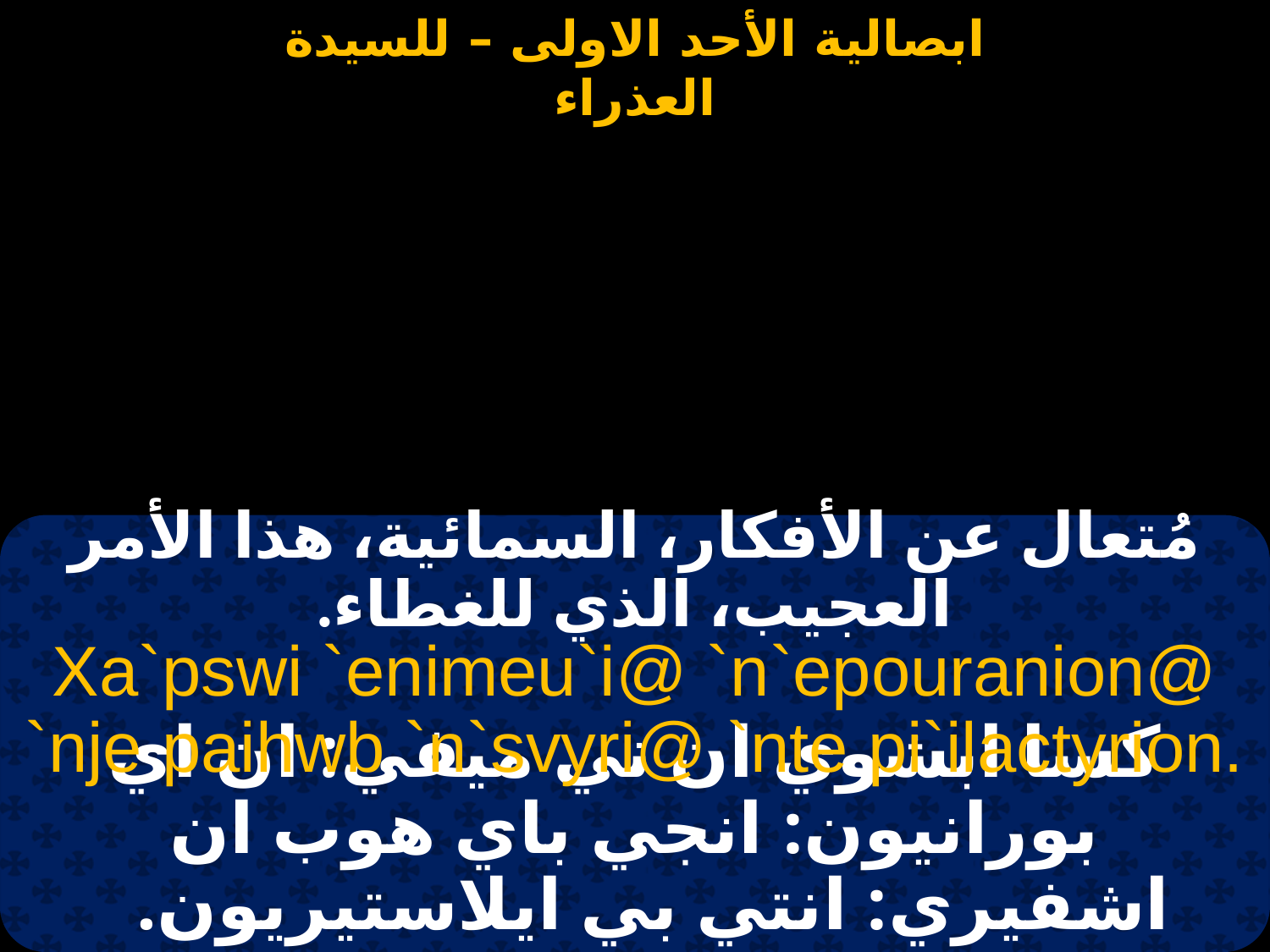

#
مُتعال عن الأفكار، السمائية، هذا الأمر العجيب، الذي للغطاء.
Xa`pswi `enimeu`i@ `n`epouranion@ `nje paihwb `n`svyri@ `nte pi`ilactyrion.
كسا ابشوي ان ني ميفي: ان اي بورانيون: انجي باي هوب ان اشفيري: انتي بي ايلاستيريون.